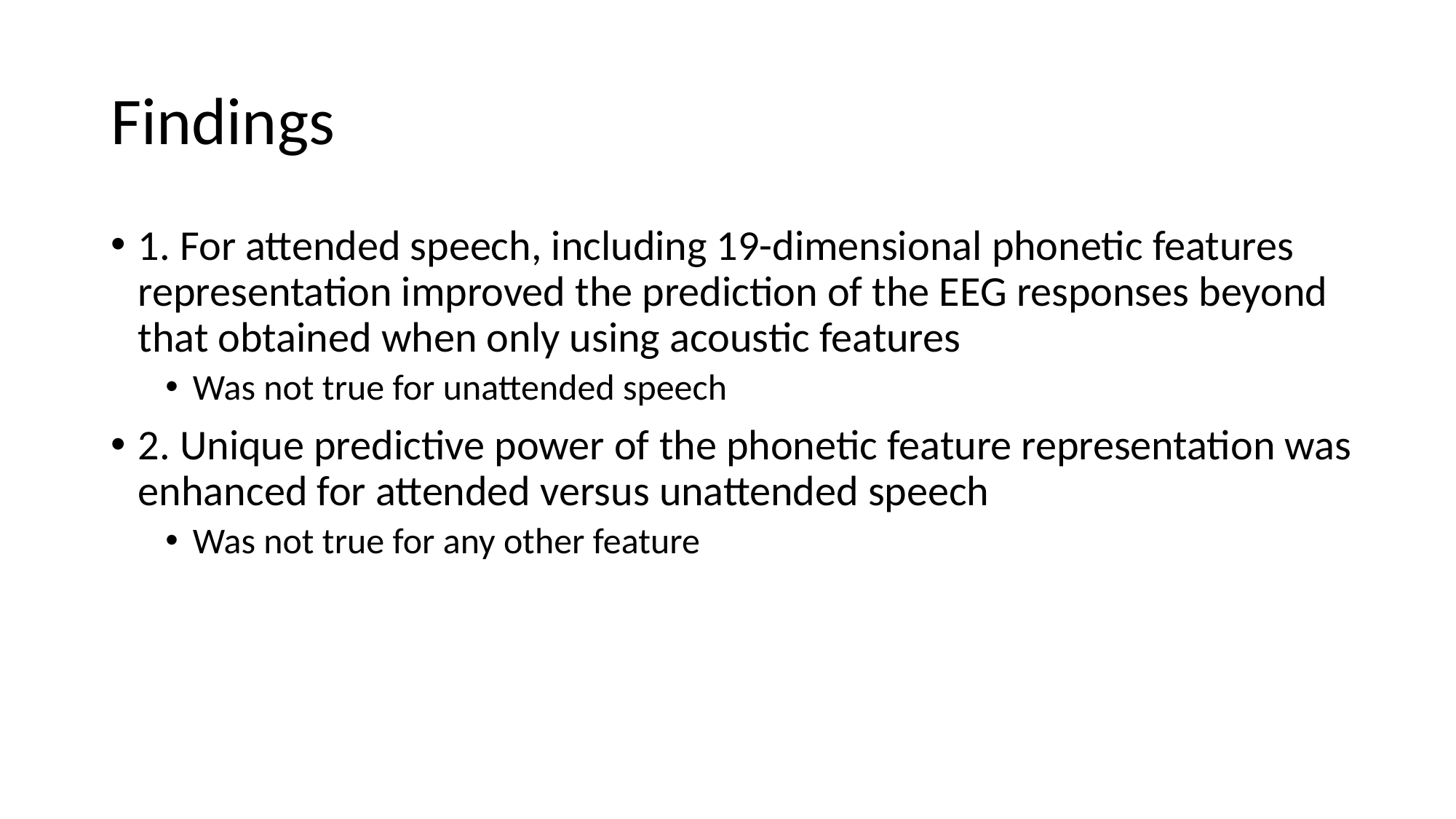

# Findings
1. For attended speech, including 19-dimensional phonetic features representation improved the prediction of the EEG responses beyond that obtained when only using acoustic features
Was not true for unattended speech
2. Unique predictive power of the phonetic feature representation was enhanced for attended versus unattended speech
Was not true for any other feature